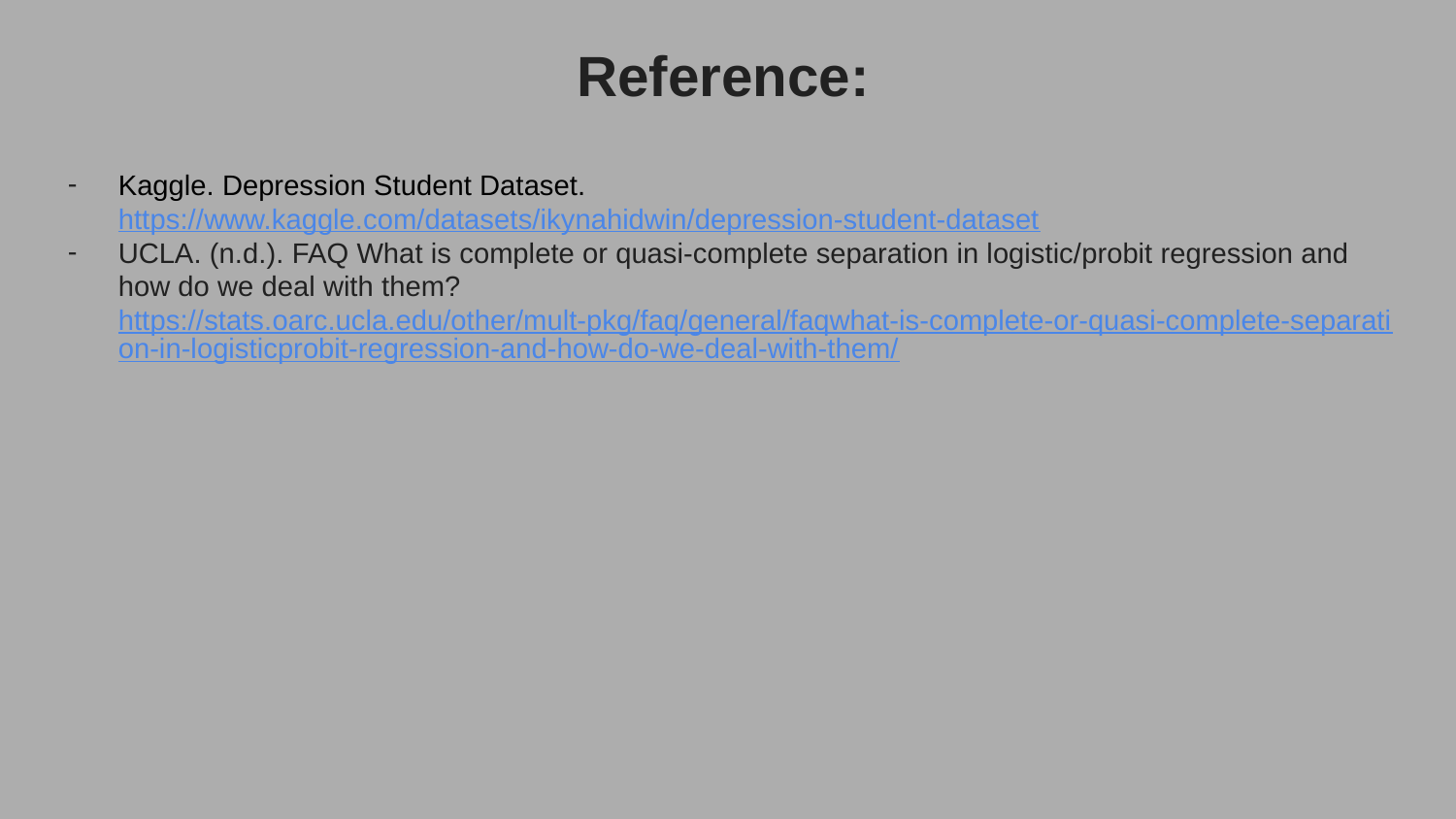

pg. 16
# Reference:
Kaggle. Depression Student Dataset. https://www.kaggle.com/datasets/ikynahidwin/depression-student-dataset
UCLA. (n.d.). FAQ What is complete or quasi-complete separation in logistic/probit regression and how do we deal with them? https://stats.oarc.ucla.edu/other/mult-pkg/faq/general/faqwhat-is-complete-or-quasi-complete-separation-in-logisticprobit-regression-and-how-do-we-deal-with-them/